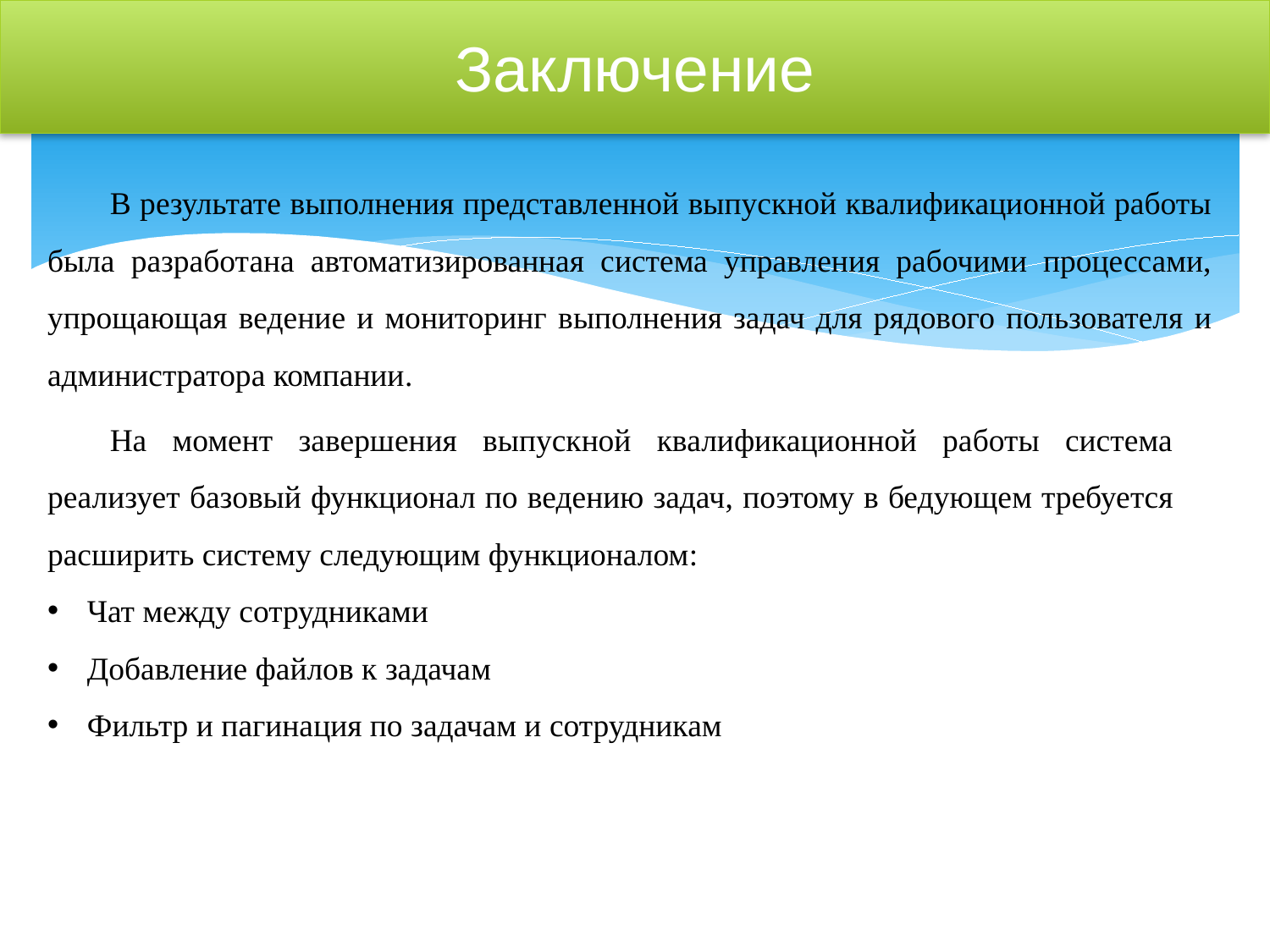

# Заключение
В результате выполнения представленной выпускной квалификационной работы была разработана автоматизированная система управления рабочими процессами, упрощающая ведение и мониторинг выполнения задач для рядового пользователя и администратора компании.
На момент завершения выпускной квалификационной работы система реализует базовый функционал по ведению задач, поэтому в бедующем требуется расширить систему следующим функционалом:
Чат между сотрудниками
Добавление файлов к задачам
Фильтр и пагинация по задачам и сотрудникам